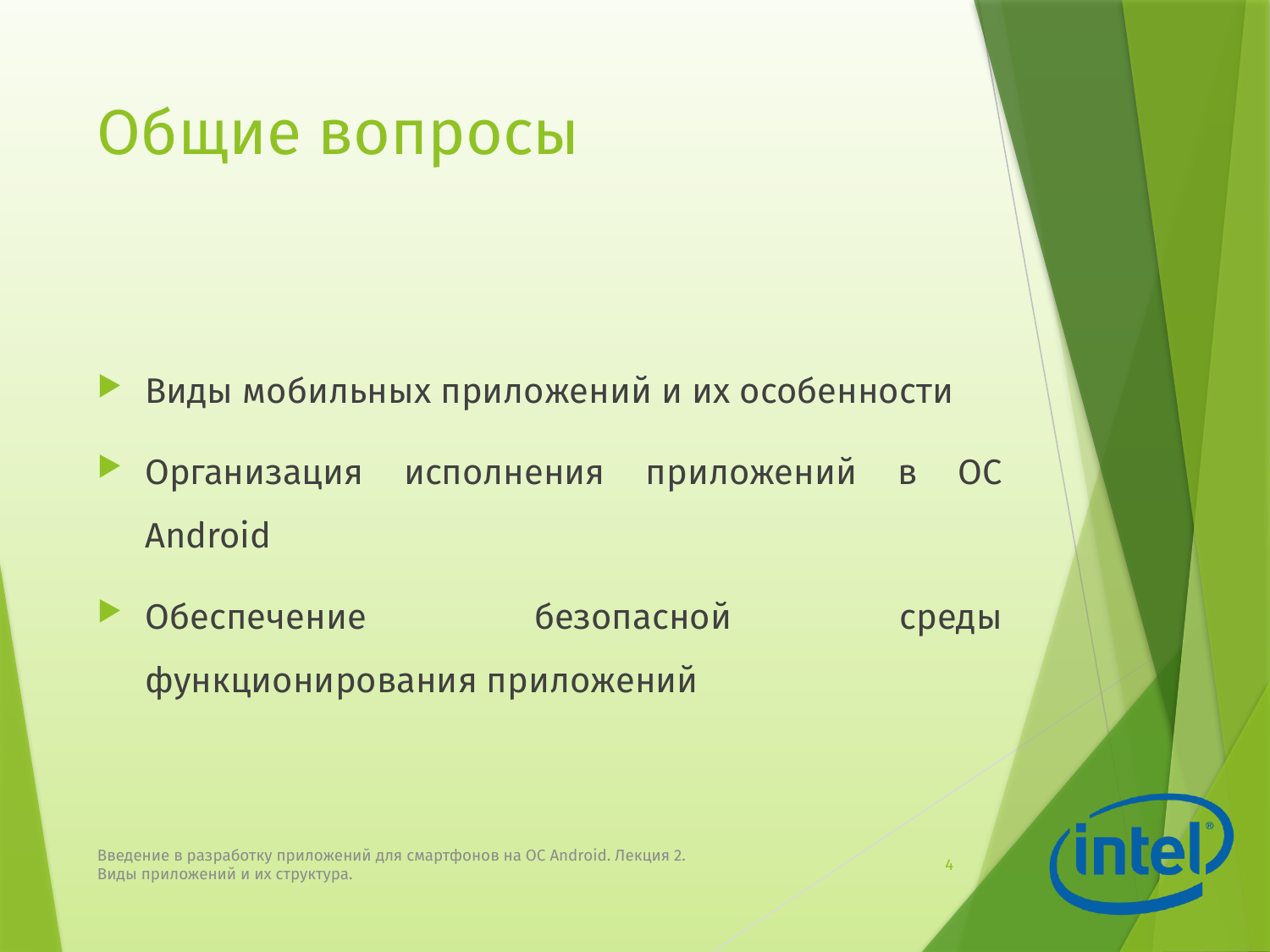

# Общие вопросы
Виды мобильных приложений и их особенности
Организация исполнения приложений в ОС Android
Обеспечение безопасной среды функционирования приложений
Введение в разработку приложений для смартфонов на ОС Android. Лекция 2. Виды приложений и их структура.
4